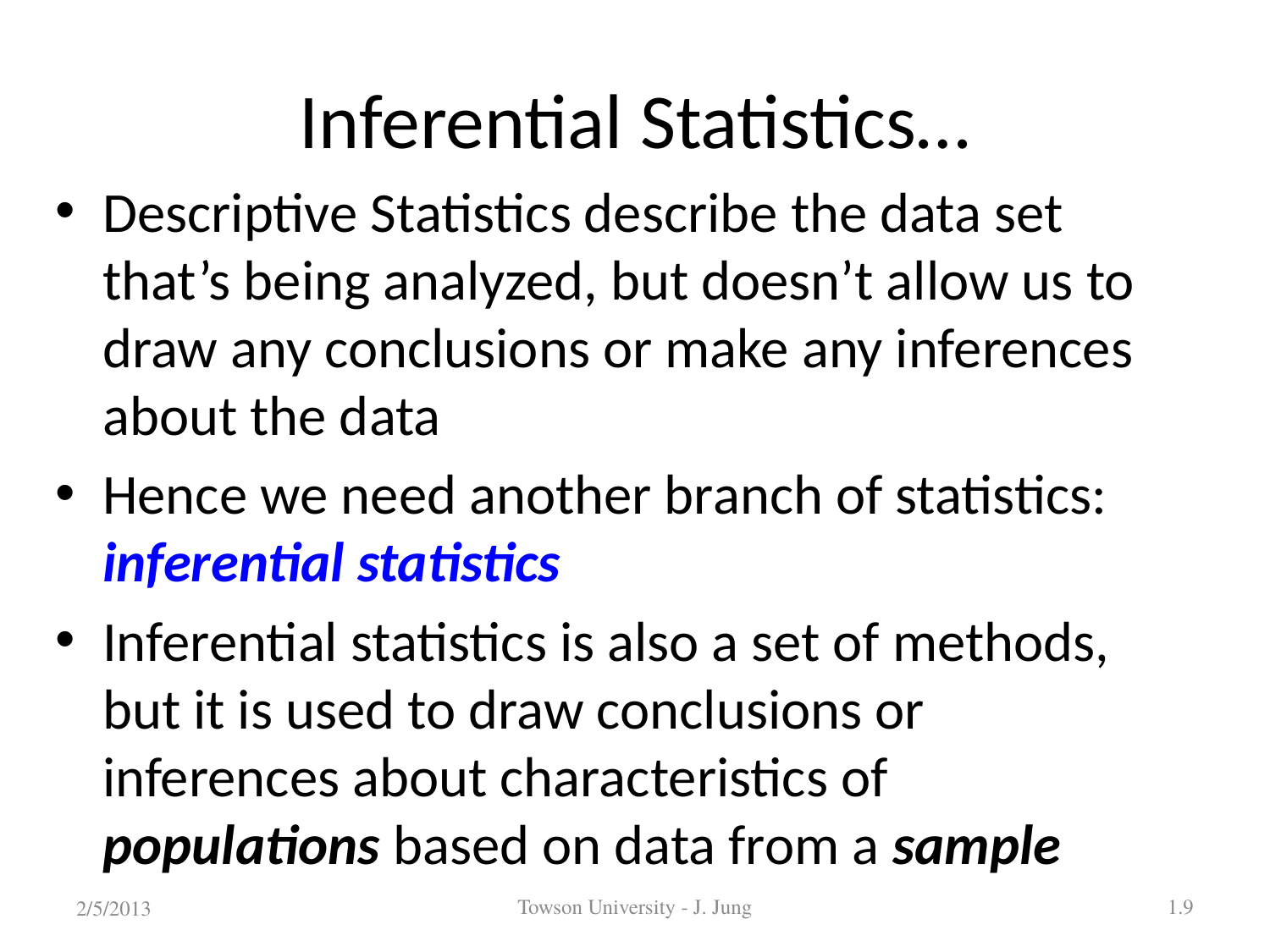

# Inferential Statistics…
Descriptive Statistics describe the data set that’s being analyzed, but doesn’t allow us to draw any conclusions or make any inferences about the data
Hence we need another branch of statistics: inferential statistics
Inferential statistics is also a set of methods, but it is used to draw conclusions or inferences about characteristics of populations based on data from a sample
2/5/2013
Towson University - J. Jung
1.9